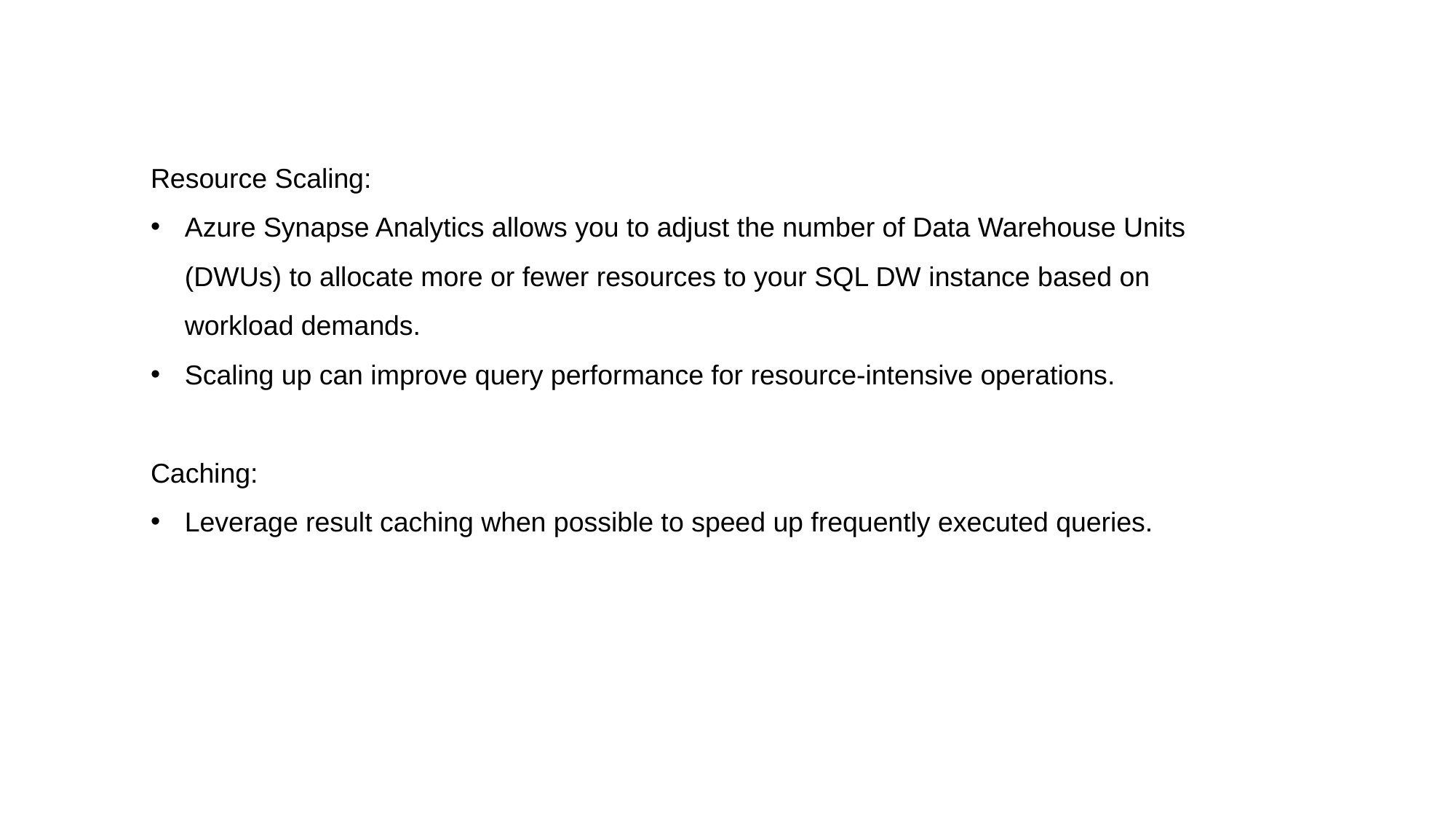

Resource Scaling:
Azure Synapse Analytics allows you to adjust the number of Data Warehouse Units (DWUs) to allocate more or fewer resources to your SQL DW instance based on workload demands.
Scaling up can improve query performance for resource-intensive operations.

Caching:
Leverage result caching when possible to speed up frequently executed queries.